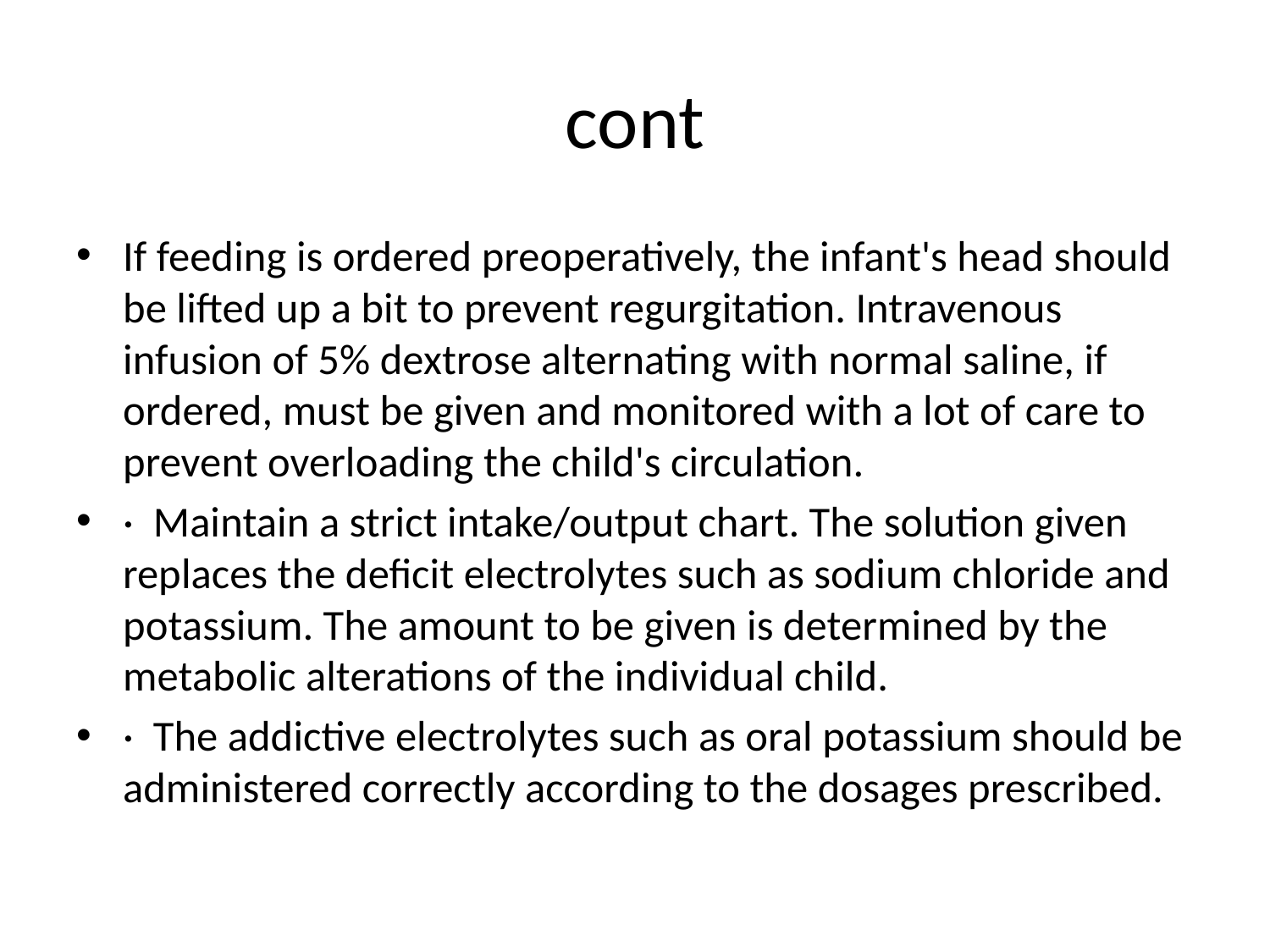

# cont
If feeding is ordered preoperatively, the infant's head should be lifted up a bit to prevent regurgitation. Intravenous infusion of 5% dextrose alternating with normal saline, if ordered, must be given and monitored with a lot of care to prevent overloading the child's circulation.
·  Maintain a strict intake/output chart. The solution given replaces the deficit electrolytes such as sodium chloride and potassium. The amount to be given is determined by the metabolic alterations of the individual child.
·  The addictive electrolytes such as oral potassium should be administered correctly according to the dosages prescribed.